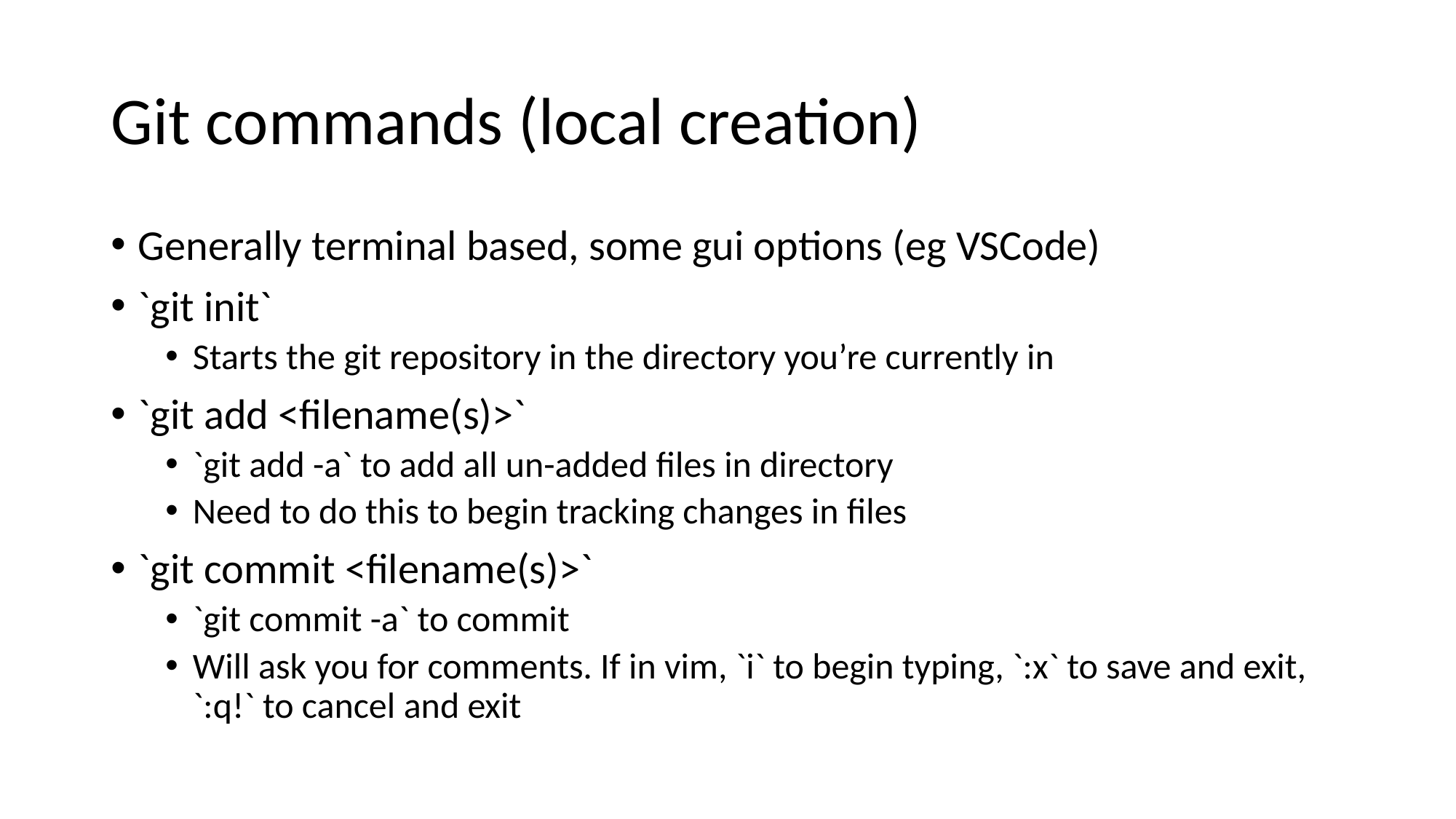

# Git commands (local creation)
Generally terminal based, some gui options (eg VSCode)
`git init`
Starts the git repository in the directory you’re currently in
`git add <filename(s)>`
`git add -a` to add all un-added files in directory
Need to do this to begin tracking changes in files
`git commit <filename(s)>`
`git commit -a` to commit
Will ask you for comments. If in vim, `i` to begin typing, `:x` to save and exit, `:q!` to cancel and exit